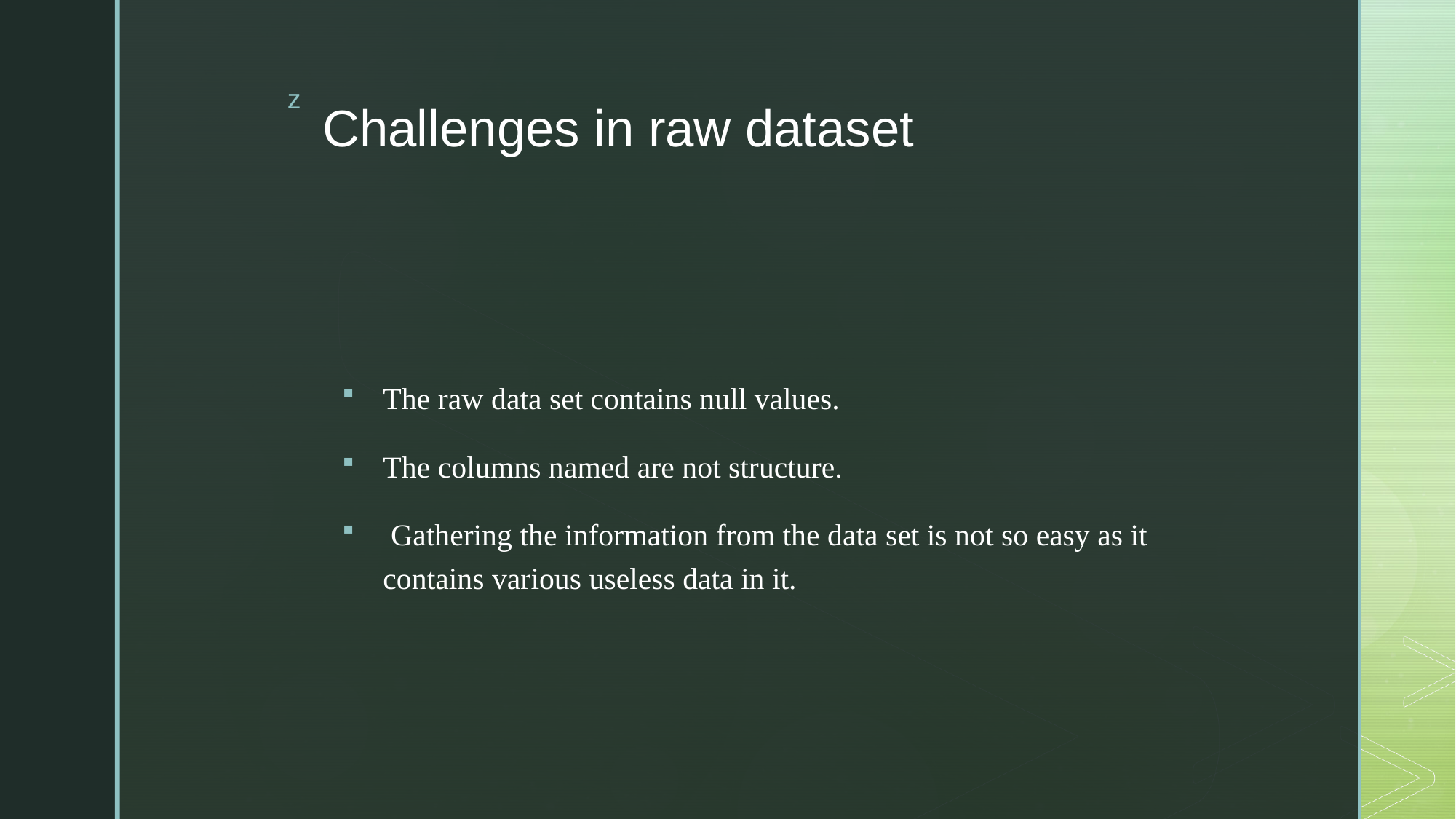

# Challenges in raw dataset
The raw data set contains null values.
The columns named are not structure.
 Gathering the information from the data set is not so easy as it contains various useless data in it.